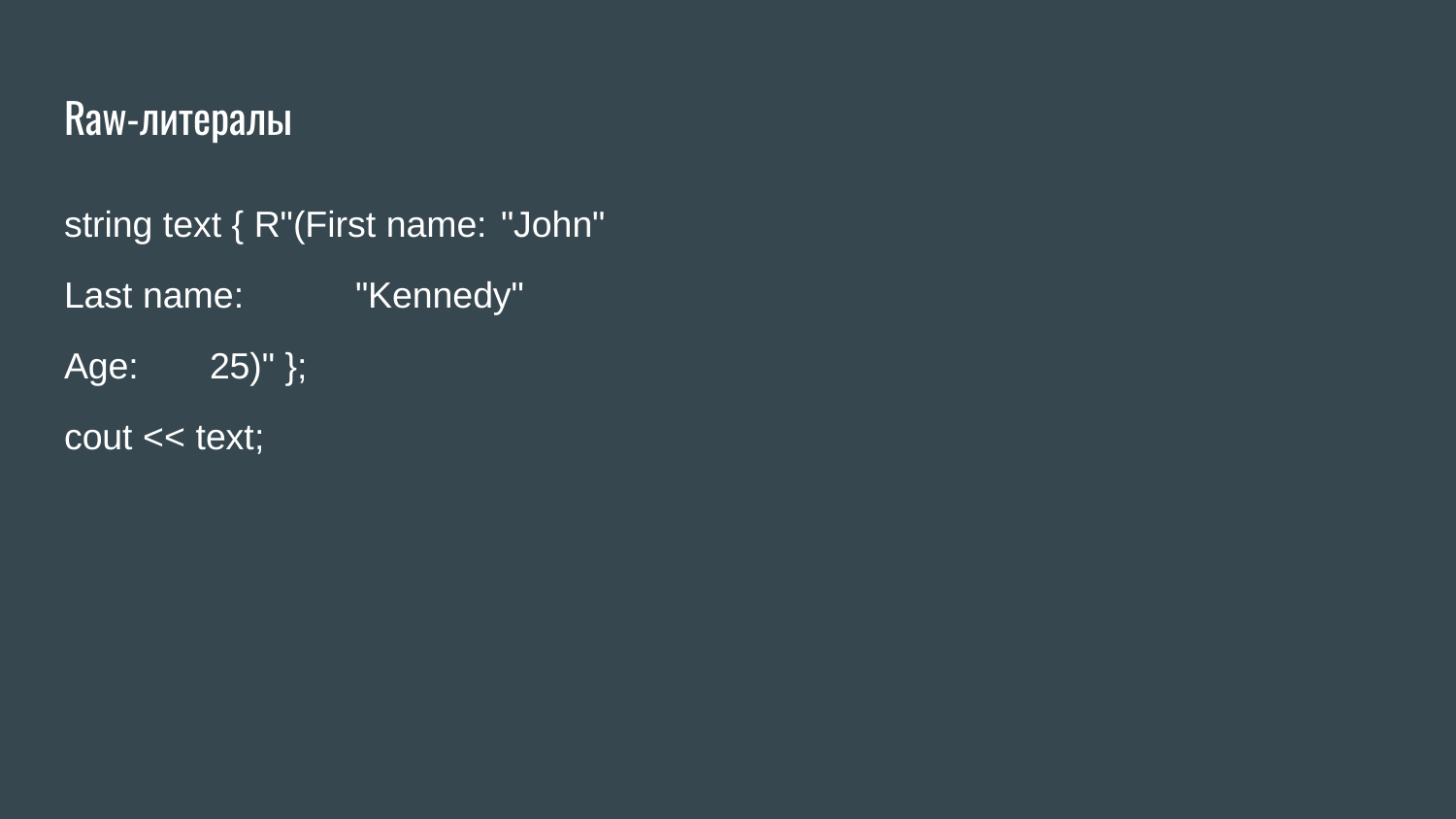

# Raw-литералы
string text { R"(First name:	"John"
Last name:	"Kennedy"
Age:	25)" };
cout << text;